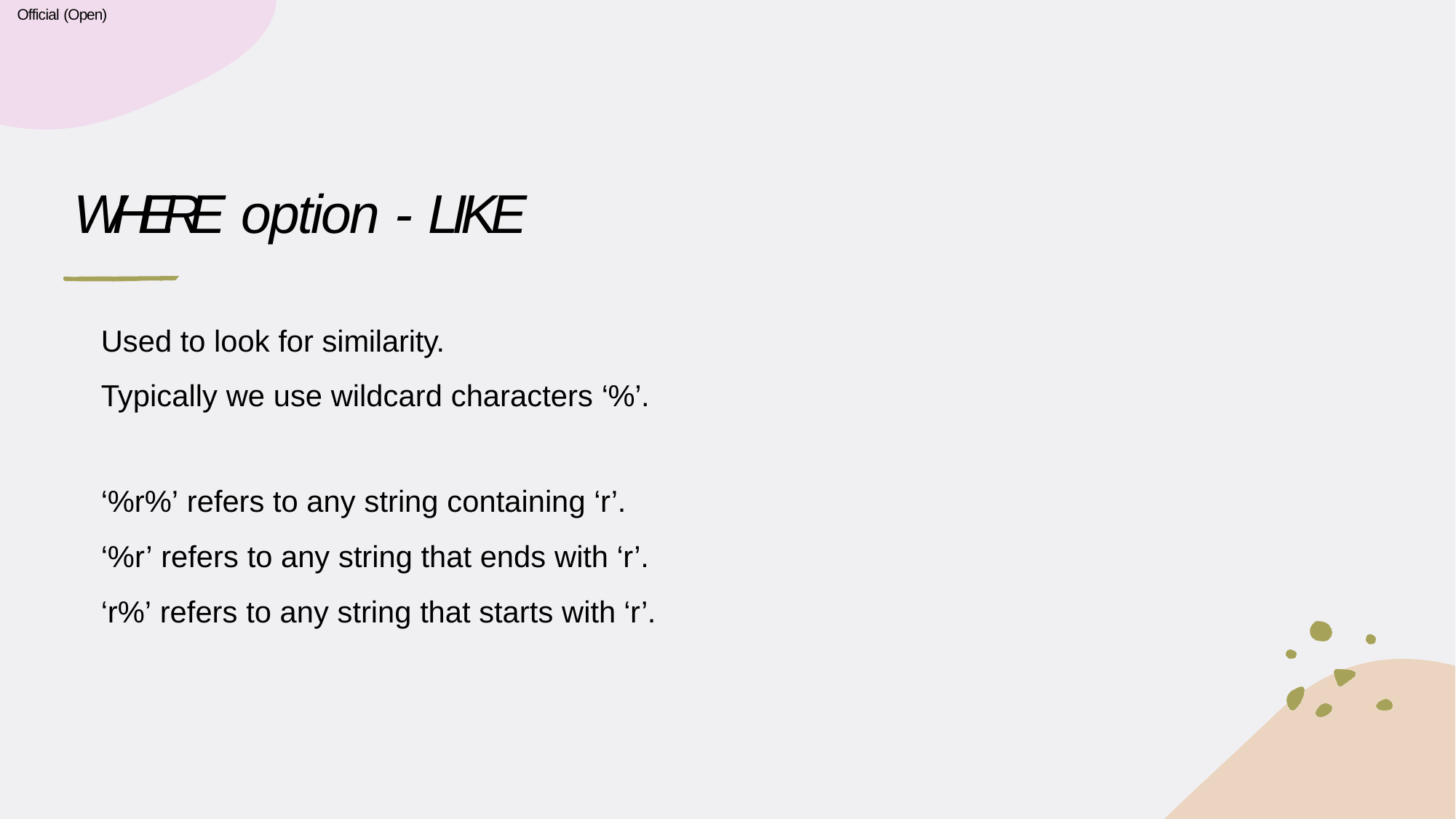

Official (Open)
# WHERE option - LIKE

Used to look for similarity.
Typically we use wildcard characters ‘%’.

‘%r%’ refers to any string containing ‘r’. ‘%r’ refers to any string that ends with ‘r’. ‘r%’ refers to any string that starts with ‘r’.